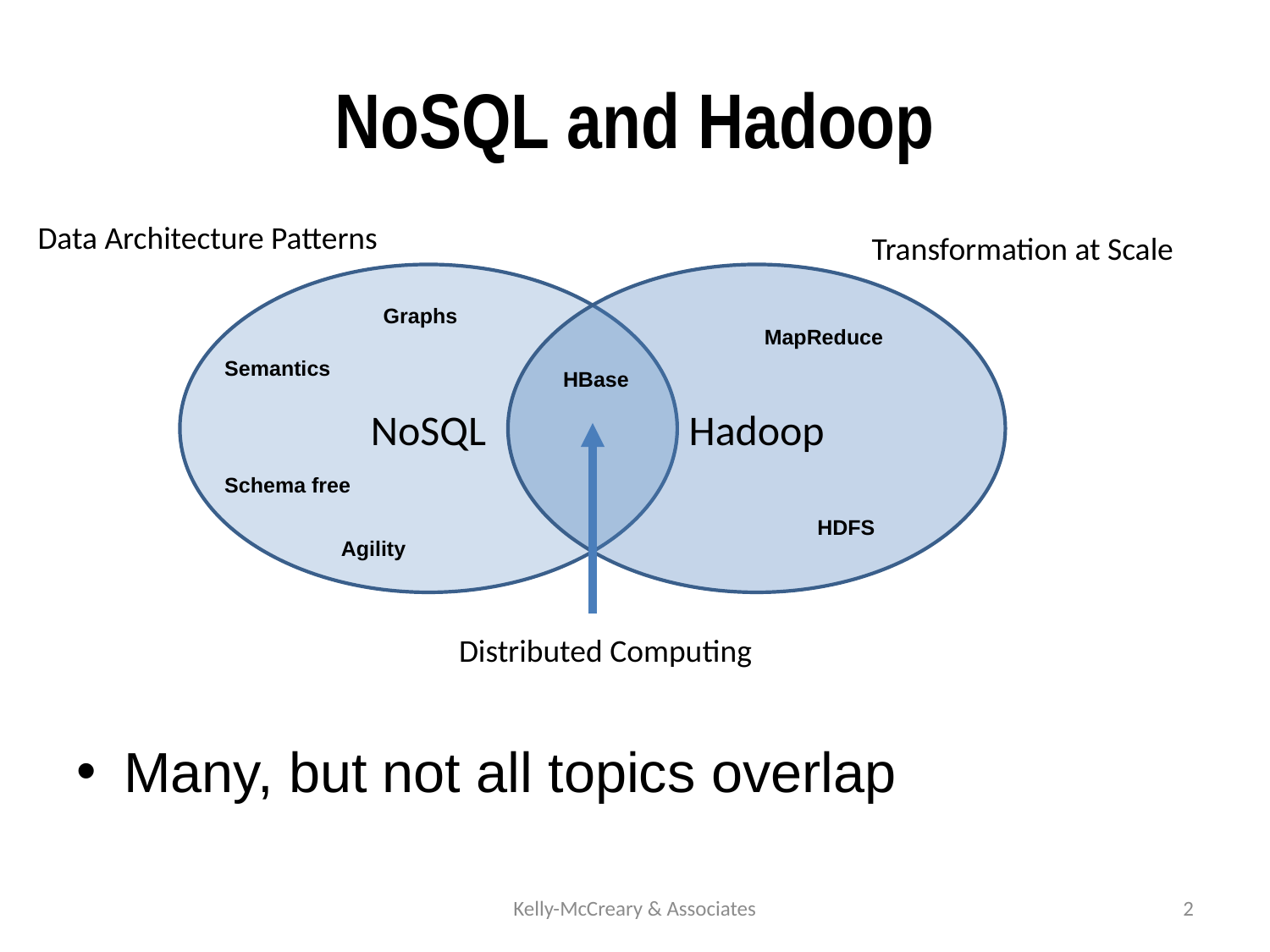

# NoSQL and Hadoop
Data Architecture Patterns
Transformation at Scale
NoSQL
Hadoop
Graphs
MapReduce
Semantics
HBase
Schema free
HDFS
Agility
Distributed Computing
Many, but not all topics overlap
Kelly-McCreary & Associates
2